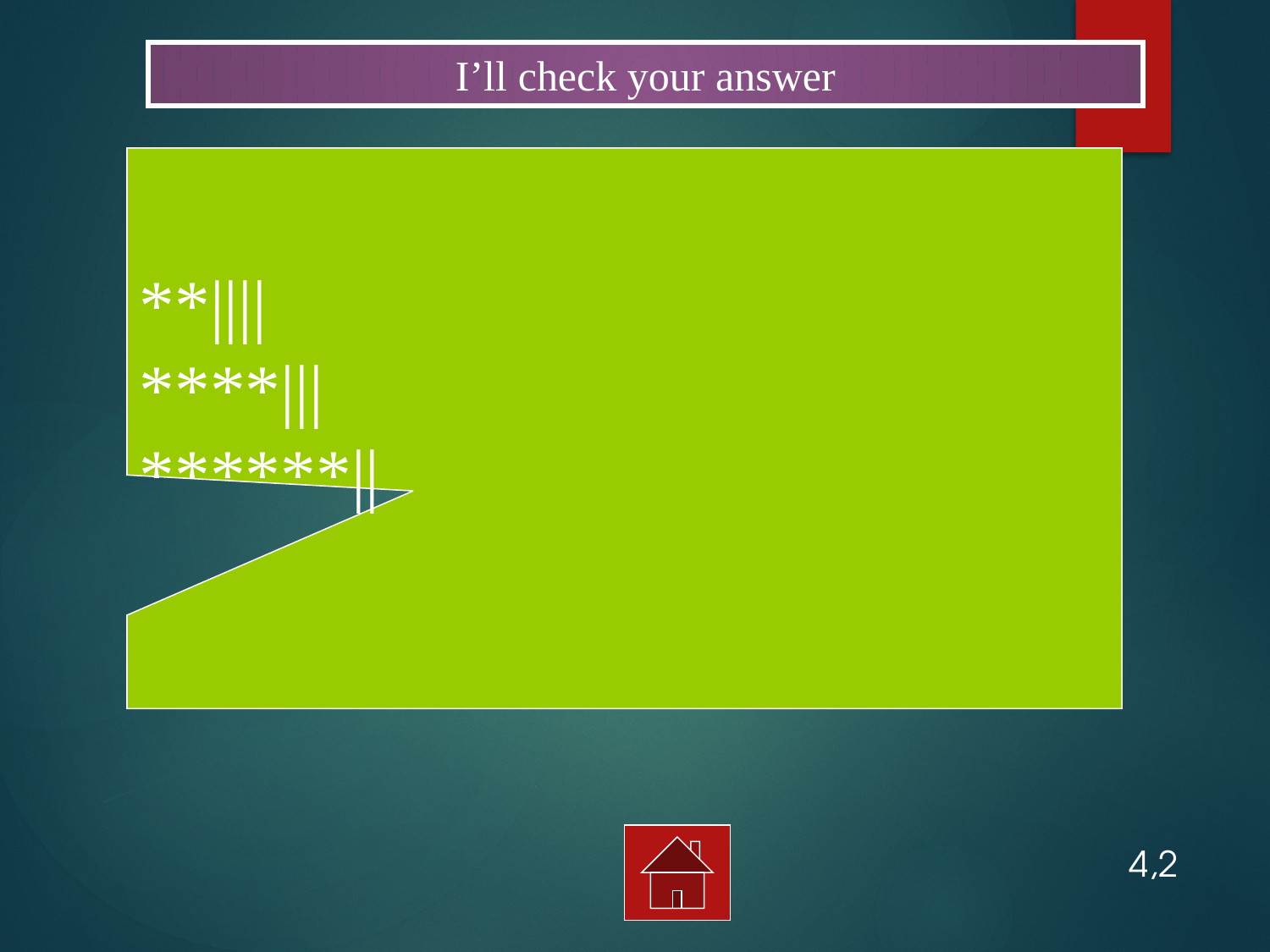

I’ll check your answer
**||||
****|||
******||

4,2